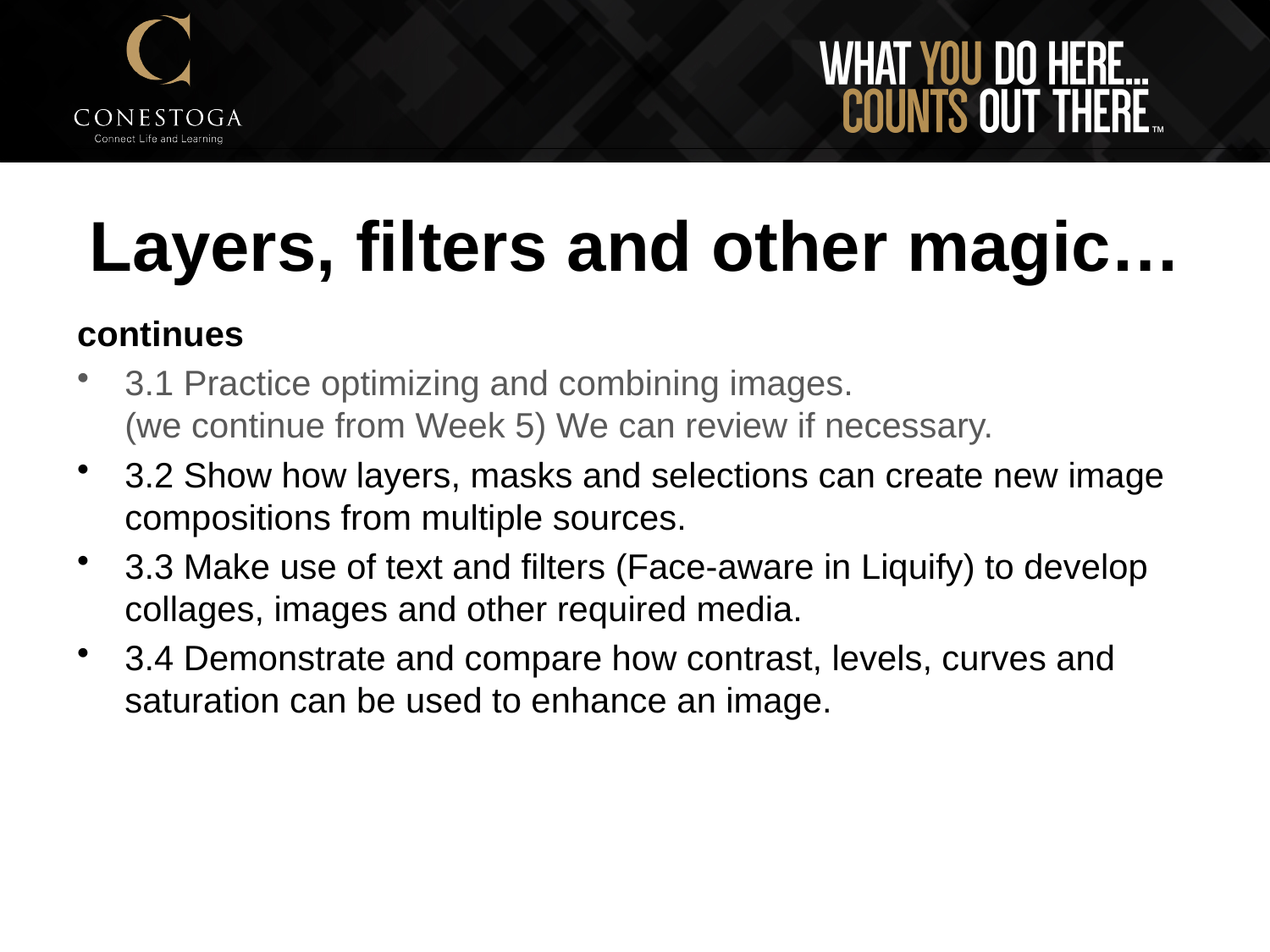

# Layers, filters and other magic…
continues
3.1 Practice optimizing and combining images.
(we continue from Week 5) We can review if necessary.
3.2 Show how layers, masks and selections can create new image compositions from multiple sources.
3.3 Make use of text and filters (Face-aware in Liquify) to develop collages, images and other required media.
3.4 Demonstrate and compare how contrast, levels, curves and saturation can be used to enhance an image.